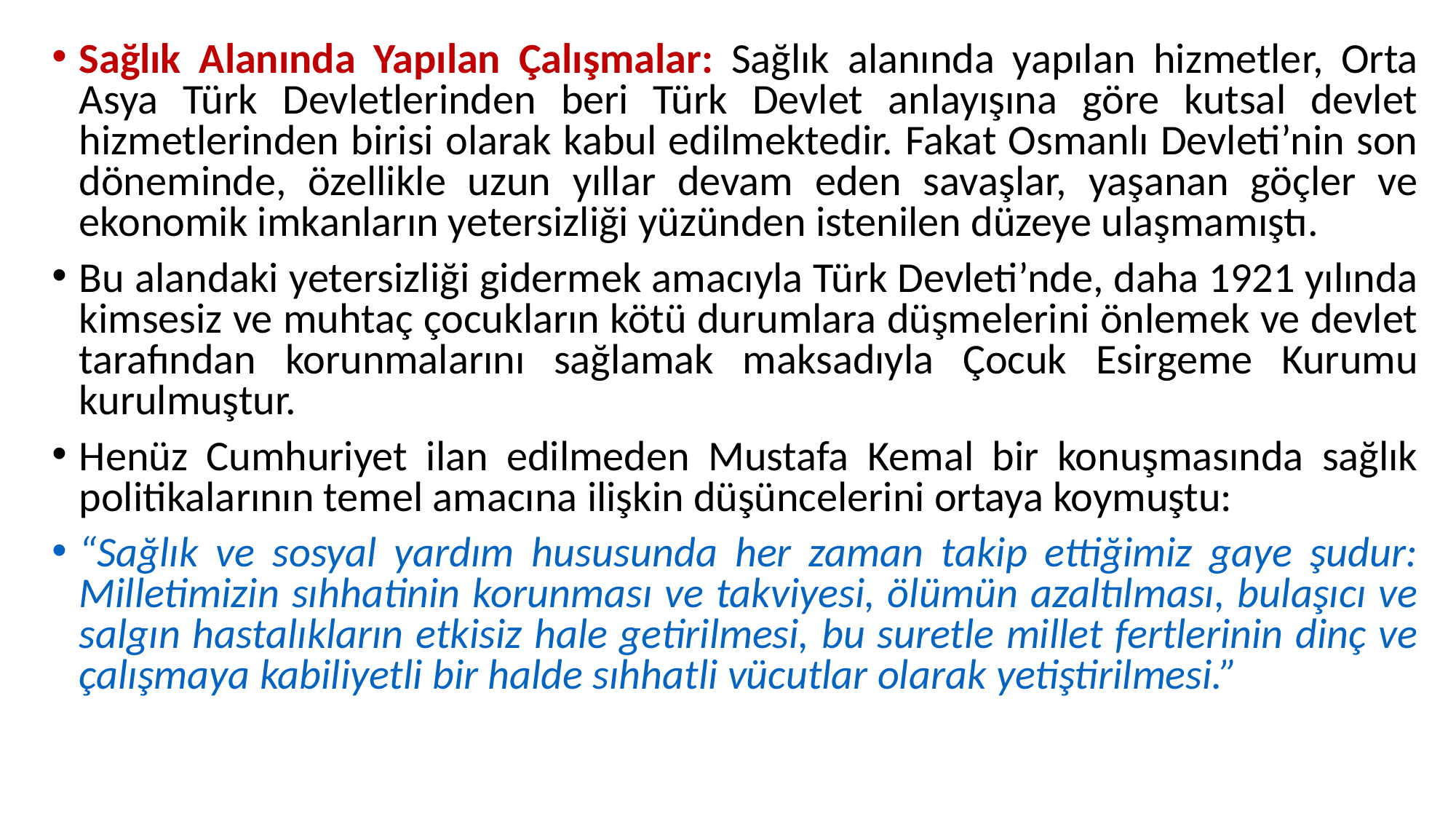

Sağlık Alanında Yapılan Çalışmalar: Sağlık alanında yapılan hizmetler, Orta Asya Türk Devletlerinden beri Türk Devlet anlayışına göre kutsal devlet hizmetlerinden birisi olarak kabul edilmektedir. Fakat Osmanlı Devleti’nin son döneminde, özellikle uzun yıllar devam eden savaşlar, yaşanan göçler ve ekonomik imkanların yetersizliği yüzünden istenilen düzeye ulaşmamıştı.
Bu alandaki yetersizliği gidermek amacıyla Türk Devleti’nde, daha 1921 yılında kimsesiz ve muhtaç çocukların kötü durumlara düşmelerini önlemek ve devlet tarafından korunmalarını sağlamak maksadıyla Çocuk Esirgeme Kurumu kurulmuştur.
Henüz Cumhuriyet ilan edilmeden Mustafa Kemal bir konuşmasında sağlık politikalarının temel amacına ilişkin düşüncelerini ortaya koymuştu:
“Sağlık ve sosyal yardım hususunda her zaman takip ettiğimiz gaye şudur: Milletimizin sıhhatinin korunması ve takviyesi, ölümün azaltılması, bulaşıcı ve salgın hastalıkların etkisiz hale getirilmesi, bu suretle millet fertlerinin dinç ve çalışmaya kabiliyetli bir halde sıhhatli vücutlar olarak yetiştirilmesi.”